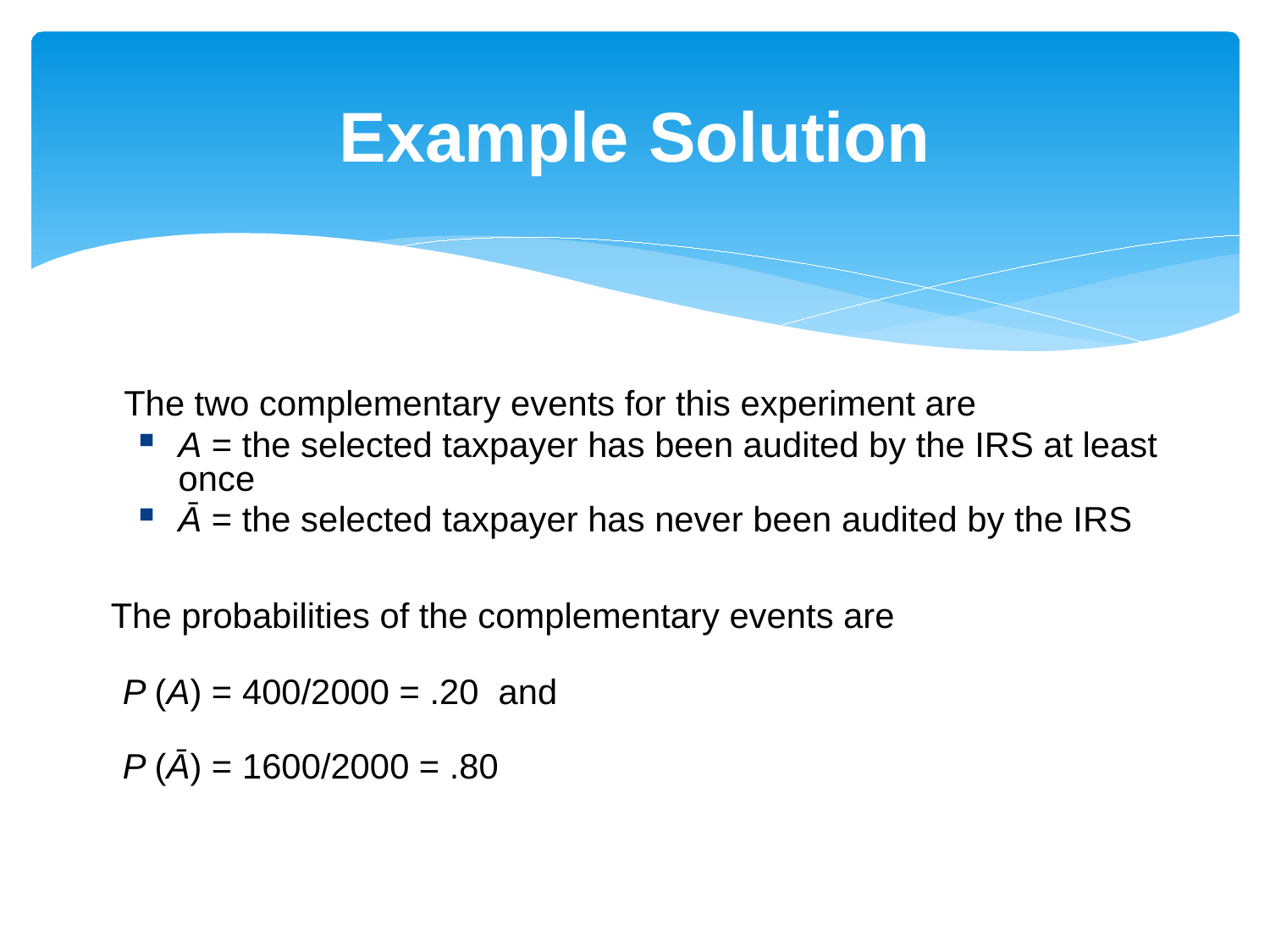

# Example Solution
     The two complementary events for this experiment are
A = the selected taxpayer has been audited by the IRS at least once
Ā = the selected taxpayer has never been audited by the IRS

   The probabilities of the complementary events are
    	P (A) = 400/2000 = .20  and
    	P (Ā) = 1600/2000 = .80